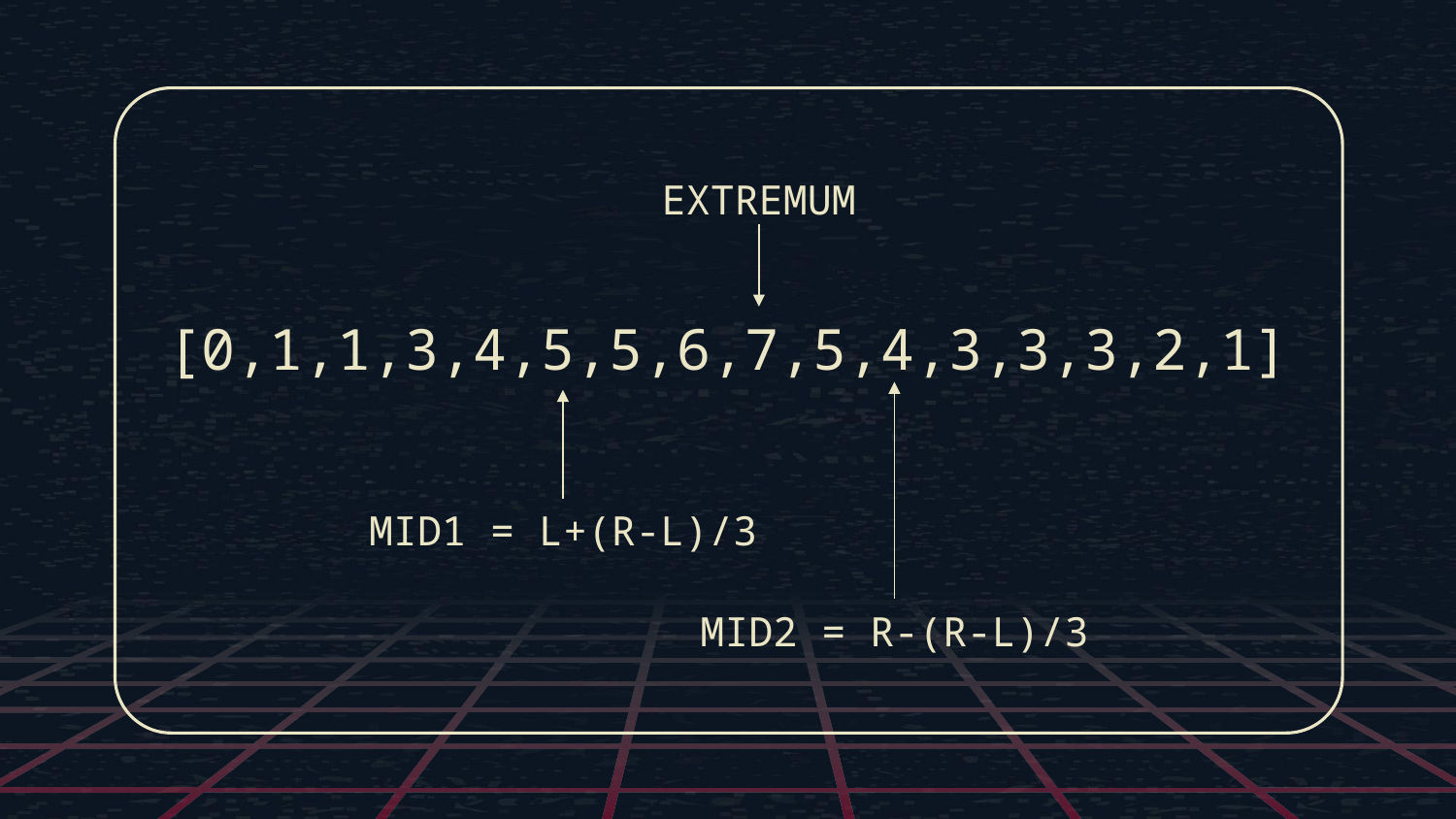

EXTREMUM
[0,1,1,3,4,5,5,6,7,5,4,3,3,3,2,1]
MID1 = L+(R-L)/3
MID2 = R-(R-L)/3